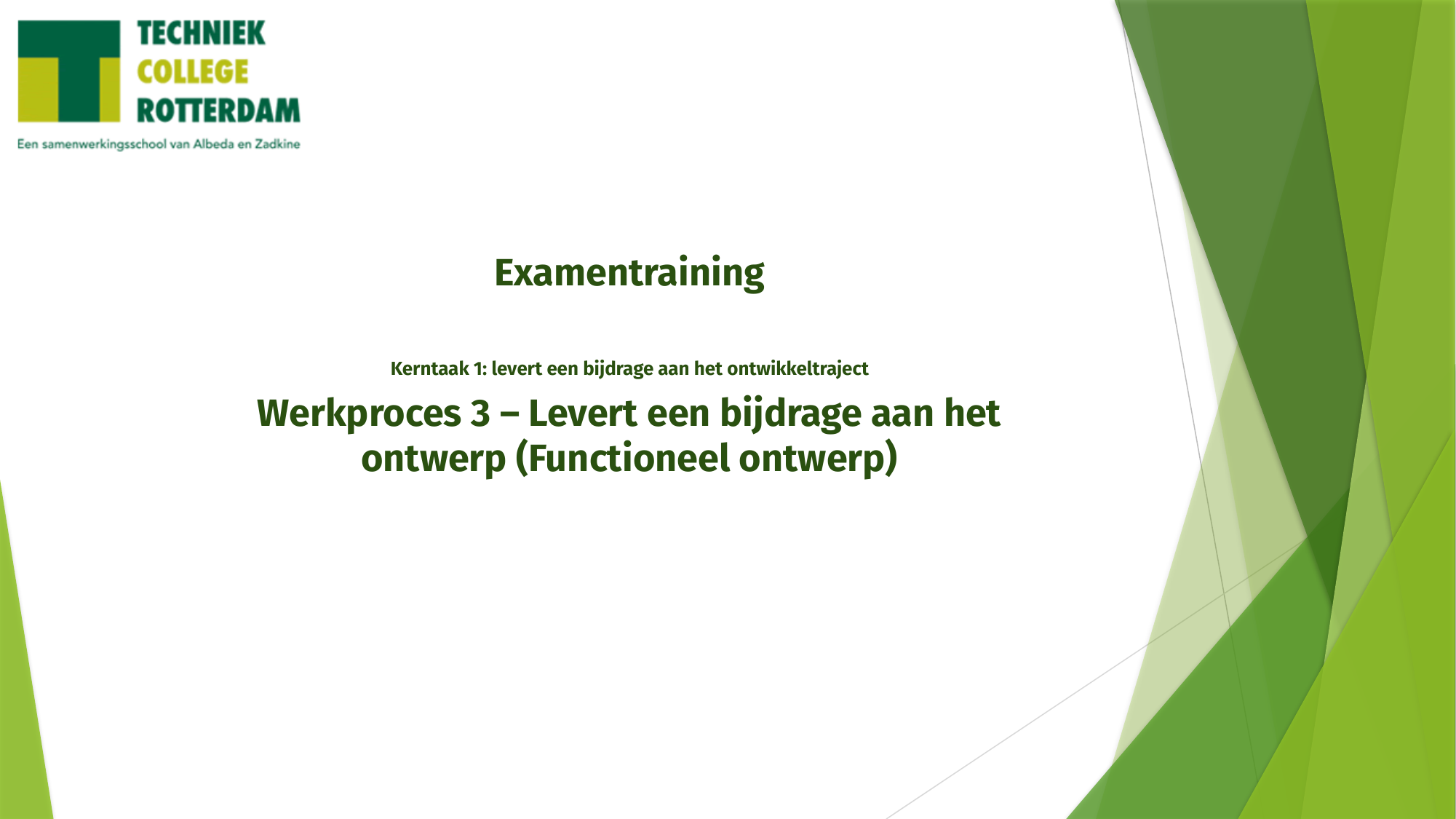

Examentraining

Kerntaak 1: levert een bijdrage aan het ontwikkeltraject
Werkproces 3 – Levert een bijdrage aan het ontwerp (Functioneel ontwerp)